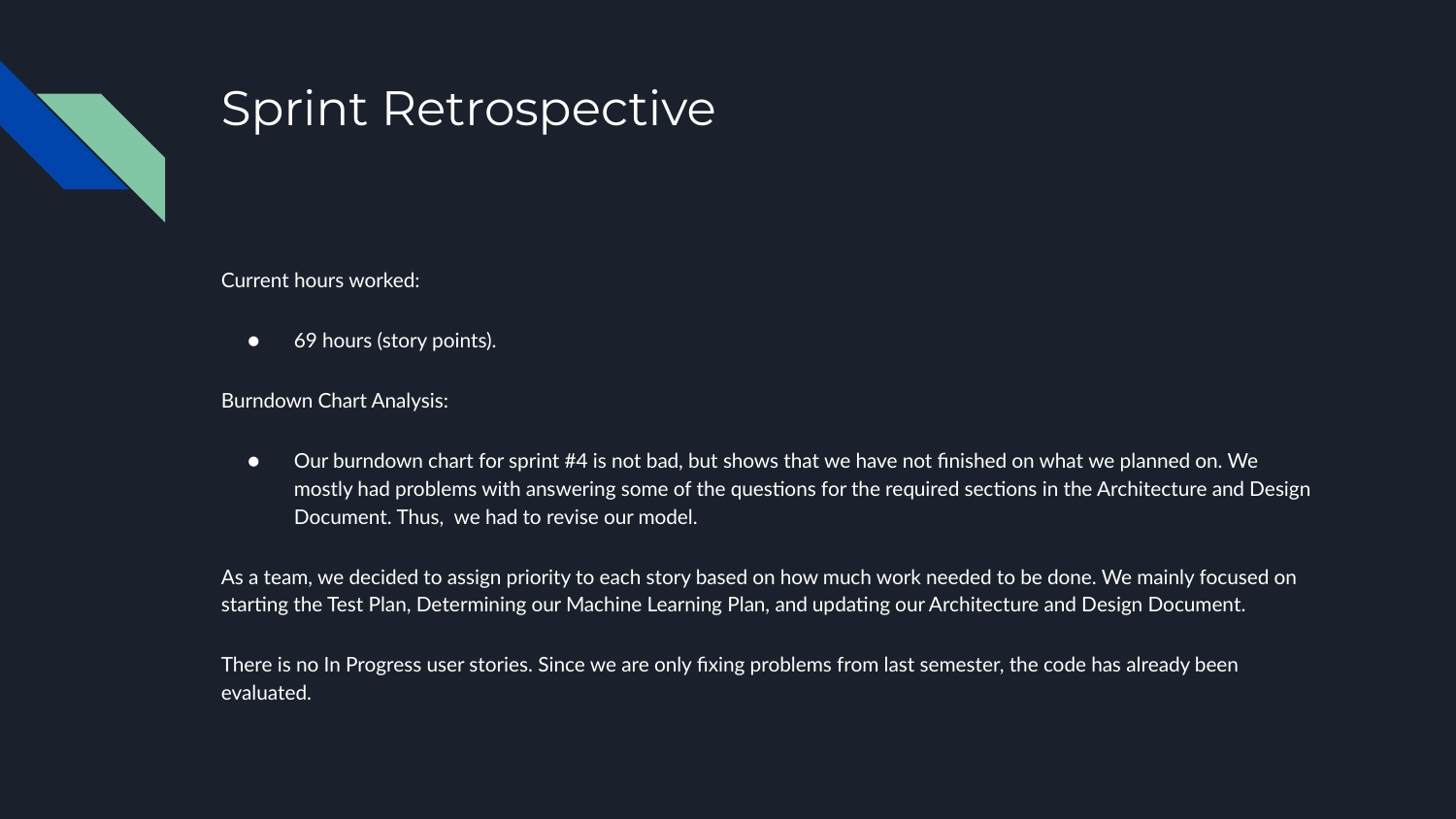

# Sprint Retrospective
Current hours worked:
69 hours (story points).
Burndown Chart Analysis:
Our burndown chart for sprint #4 is not bad, but shows that we have not finished on what we planned on. We mostly had problems with answering some of the questions for the required sections in the Architecture and Design Document. Thus,  we had to revise our model.
As a team, we decided to assign priority to each story based on how much work needed to be done. We mainly focused on starting the Test Plan, Determining our Machine Learning Plan, and updating our Architecture and Design Document.
There is no In Progress user stories. Since we are only fixing problems from last semester, the code has already been evaluated.